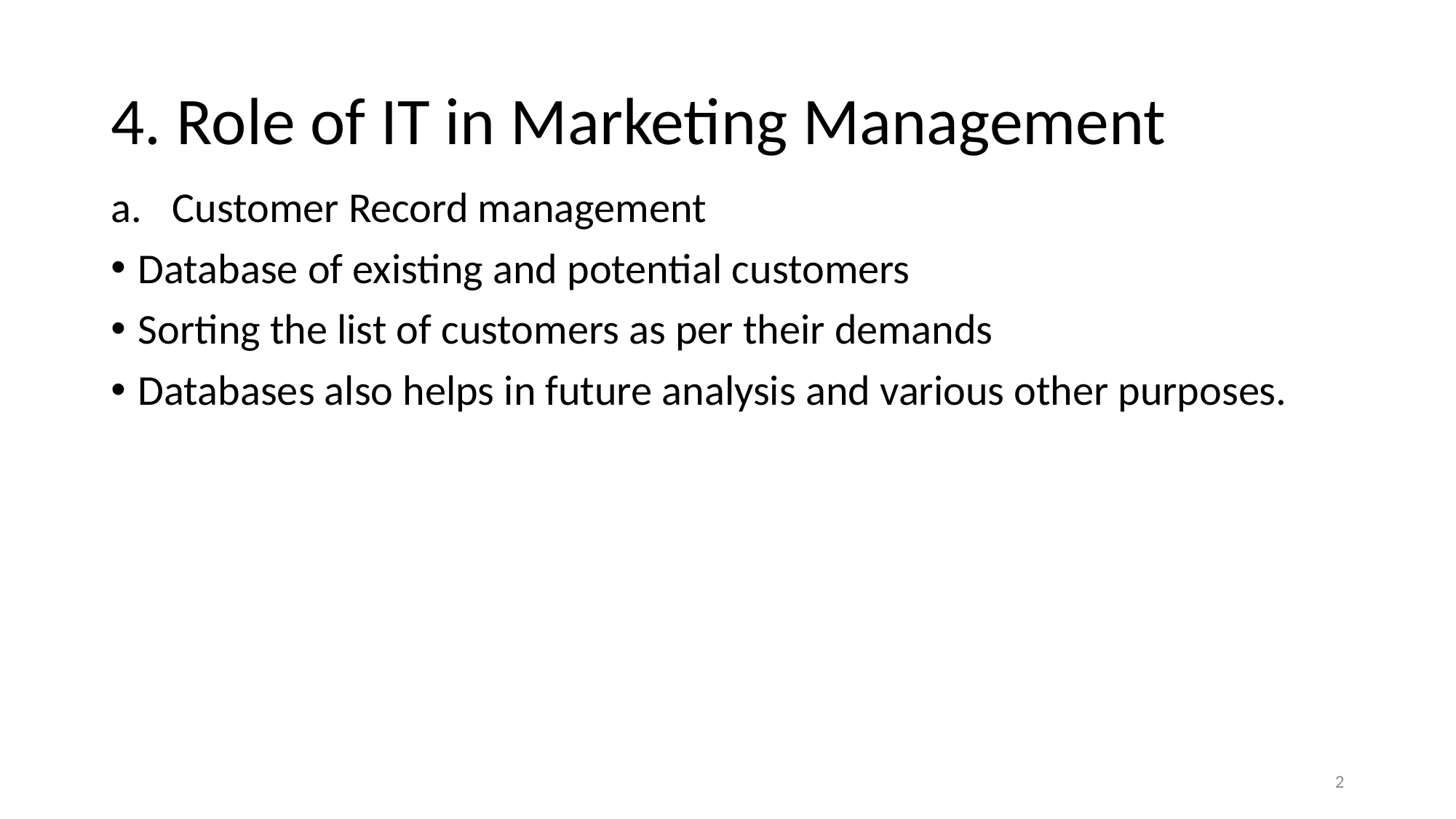

# 4. Role of IT in Marketing Management
Customer Record management
Database of existing and potential customers
Sorting the list of customers as per their demands
Databases also helps in future analysis and various other purposes.
2